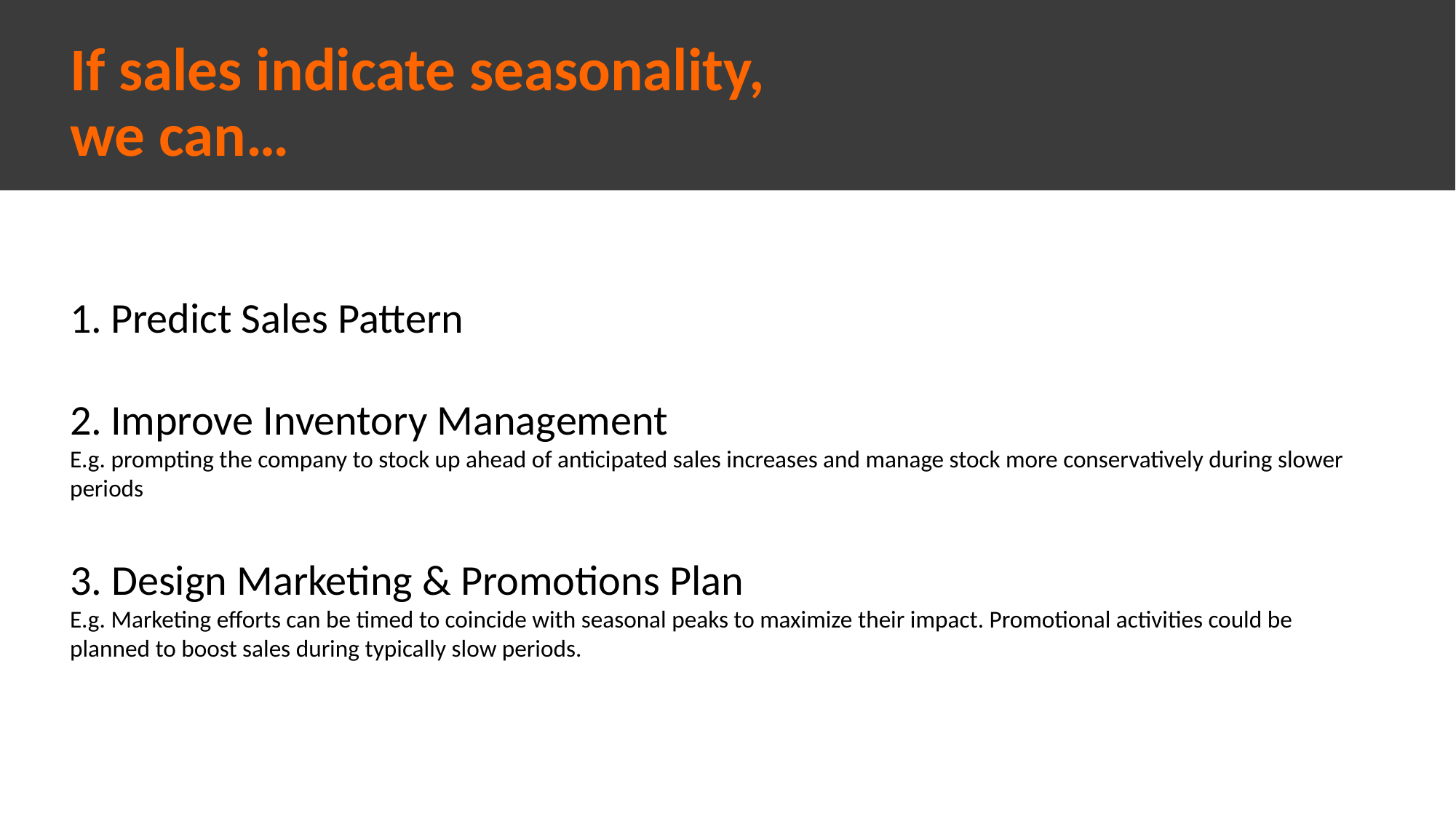

# If sales indicate seasonality, we can…
Predict Sales Pattern
Improve Inventory Management
E.g. prompting the company to stock up ahead of anticipated sales increases and manage stock more conservatively during slower periods
3. Design Marketing & Promotions Plan
E.g. Marketing efforts can be timed to coincide with seasonal peaks to maximize their impact. Promotional activities could be planned to boost sales during typically slow periods.